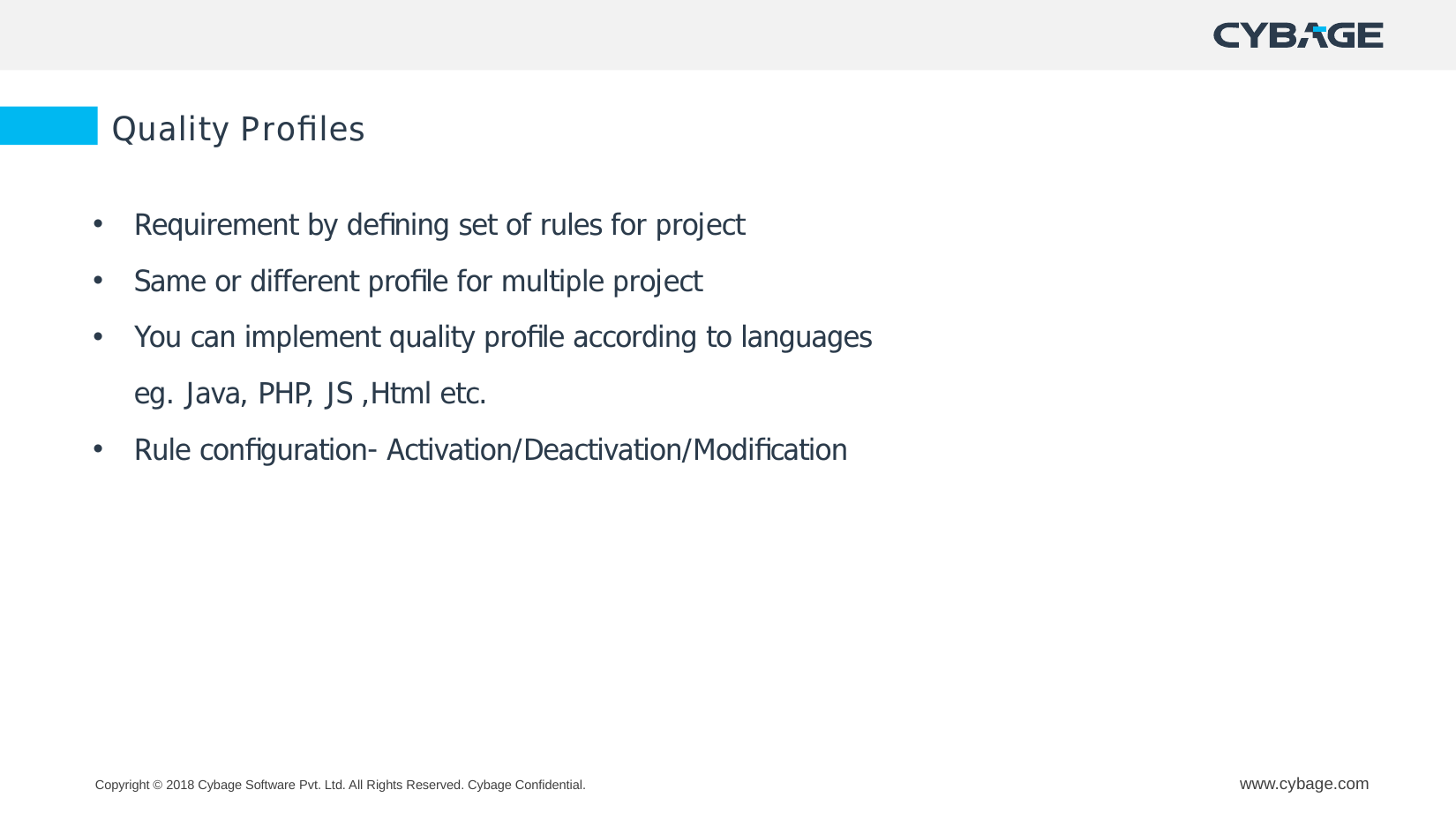

Quality Profiles

Requirement by defining set of rules for project
Same or different profile for multiple project
You can implement quality profile according to languages
eg. Java, PHP, JS ,Html etc.
Rule configuration- Activation/Deactivation/Modification